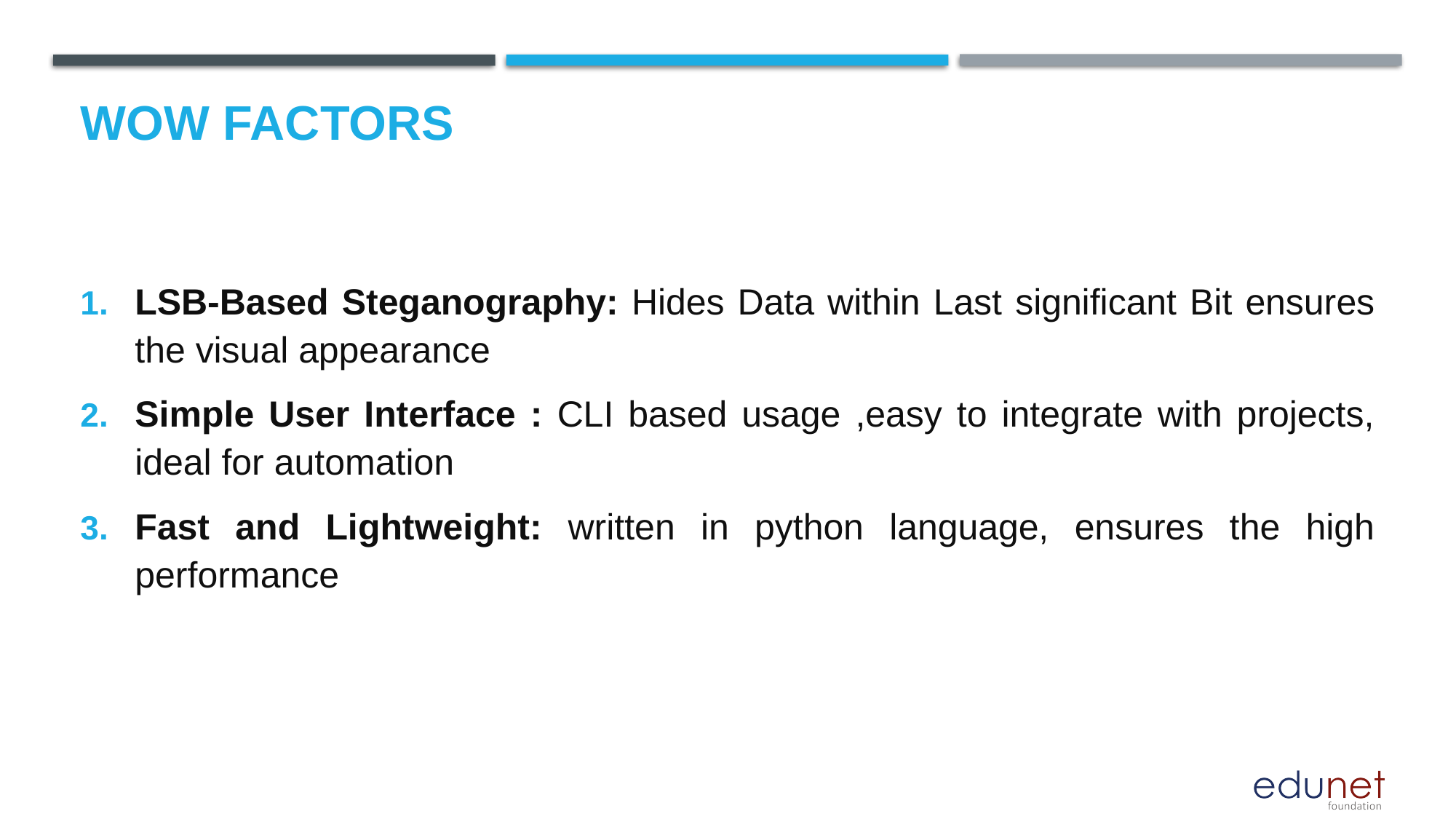

# Wow factors
LSB-Based Steganography: Hides Data within Last significant Bit ensures the visual appearance
Simple User Interface : CLI based usage ,easy to integrate with projects, ideal for automation
Fast and Lightweight: written in python language, ensures the high performance